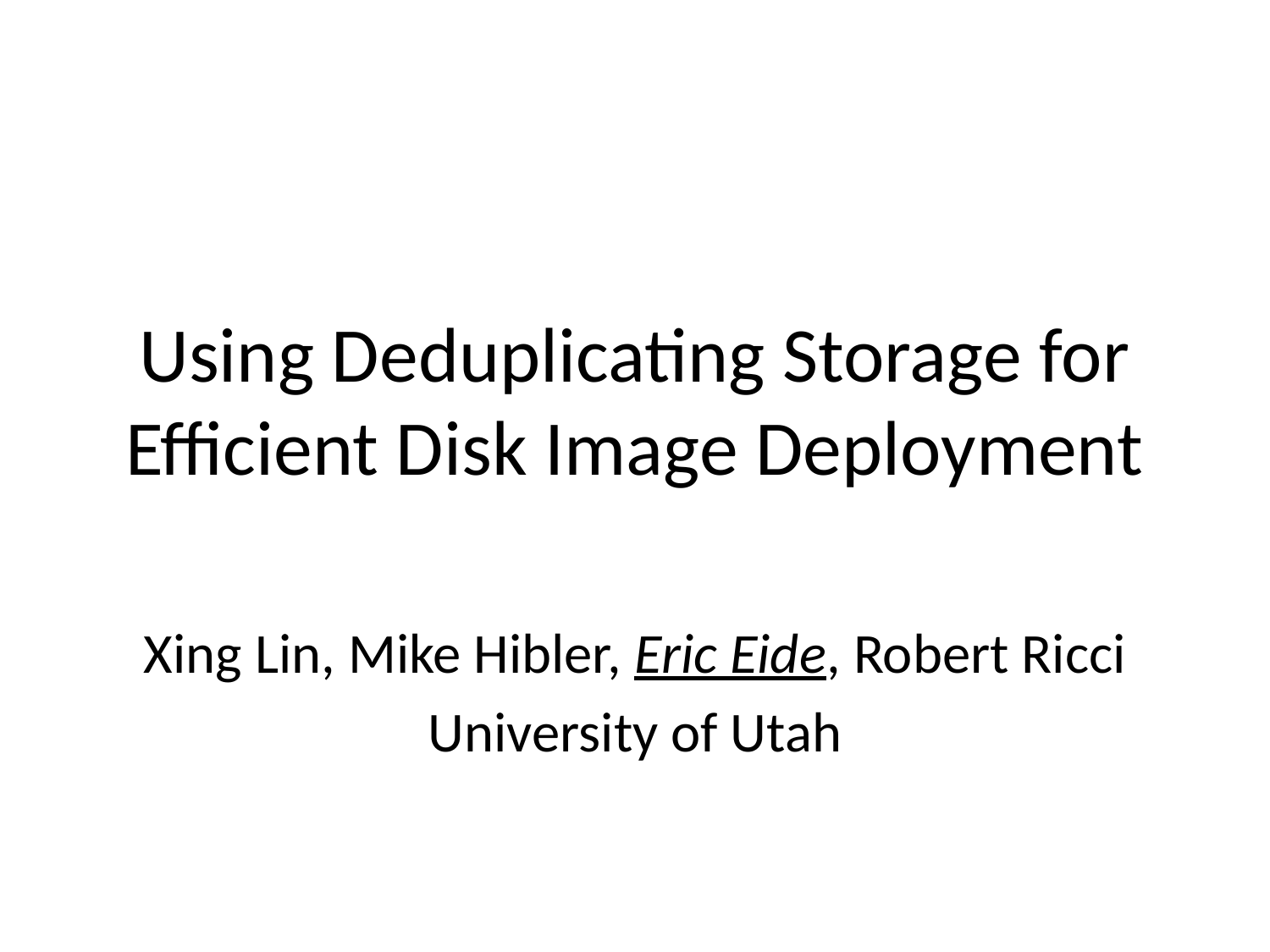

# Using Deduplicating Storage for Efficient Disk Image Deployment
Xing Lin, Mike Hibler, Eric Eide, Robert Ricci
University of Utah